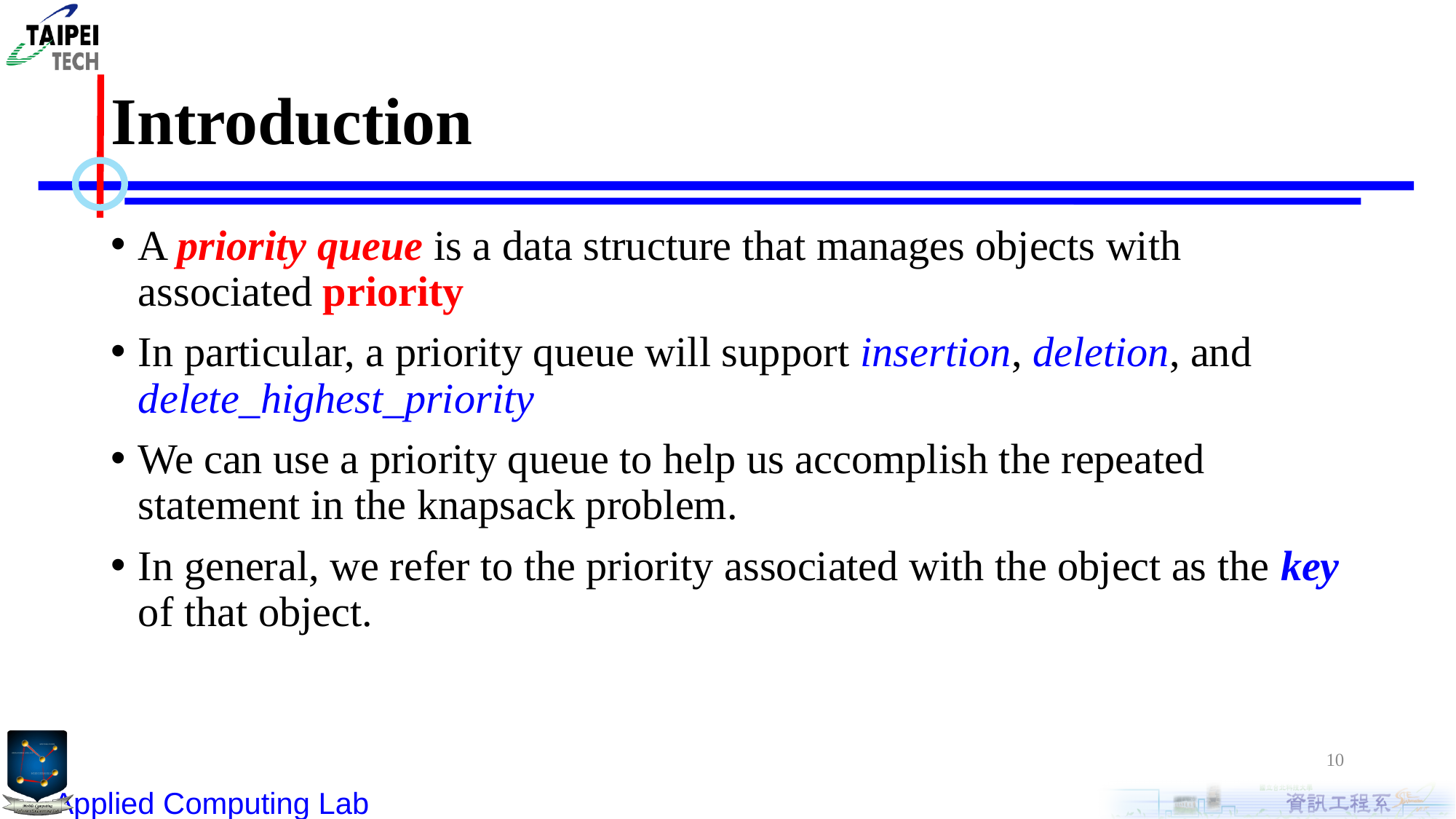

# Introduction
A priority queue is a data structure that manages objects with associated priority
In particular, a priority queue will support insertion, deletion, and delete_highest_priority
We can use a priority queue to help us accomplish the repeated statement in the knapsack problem.
In general, we refer to the priority associated with the object as the key of that object.
10